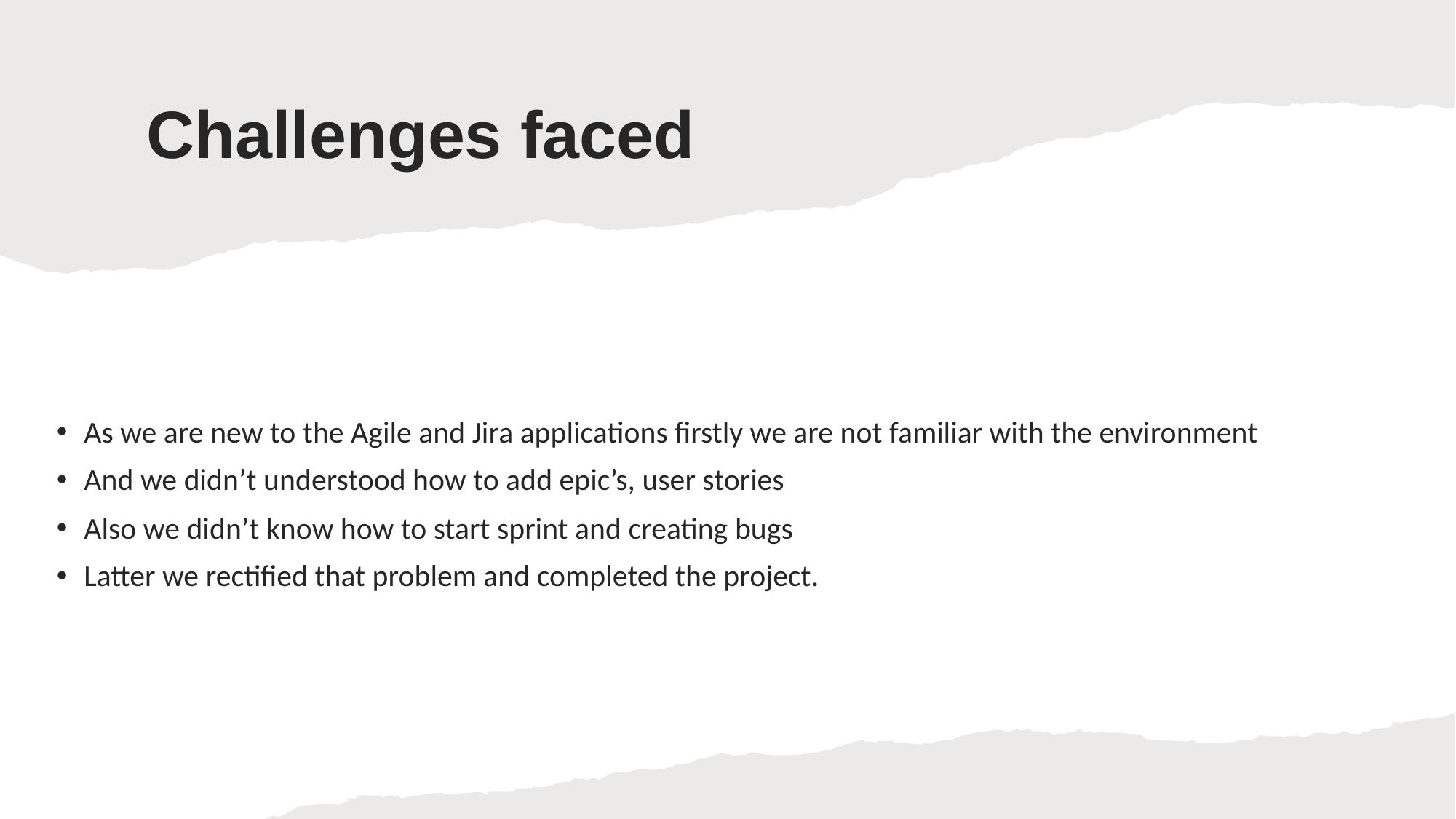

# Challenges faced

As we are new to the Agile and Jira applications firstly we are not familiar with the environment
And we didn’t understood how to add epic’s, user stories
Also we didn’t know how to start sprint and creating bugs
Latter we rectified that problem and completed the project.